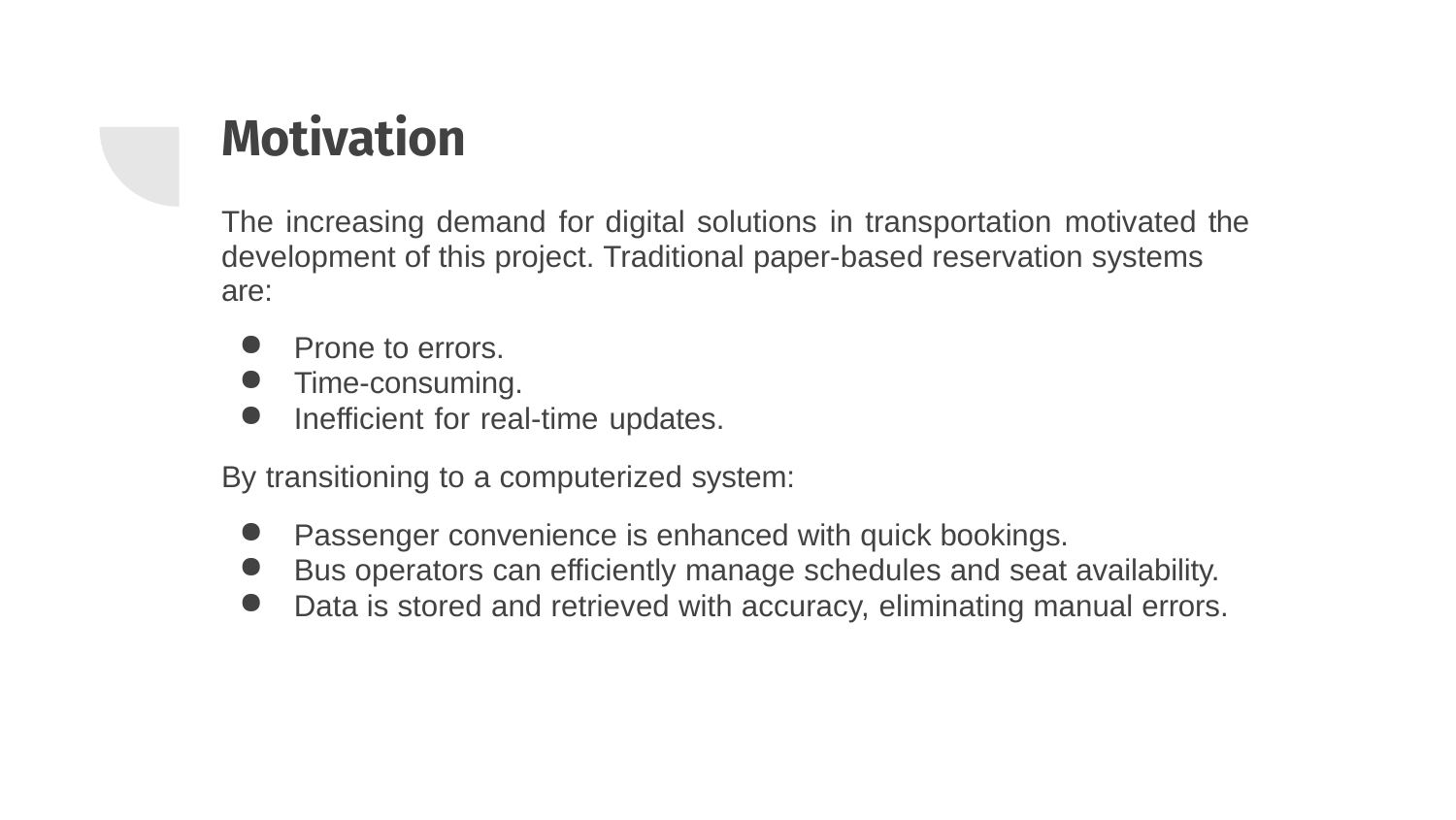

# Motivation
The increasing demand for digital solutions in transportation motivated the development of this project. Traditional paper-based reservation systems are:
Prone to errors.
Time-consuming.
Inefficient for real-time updates.
By transitioning to a computerized system:
Passenger convenience is enhanced with quick bookings.
Bus operators can efficiently manage schedules and seat availability.
Data is stored and retrieved with accuracy, eliminating manual errors.